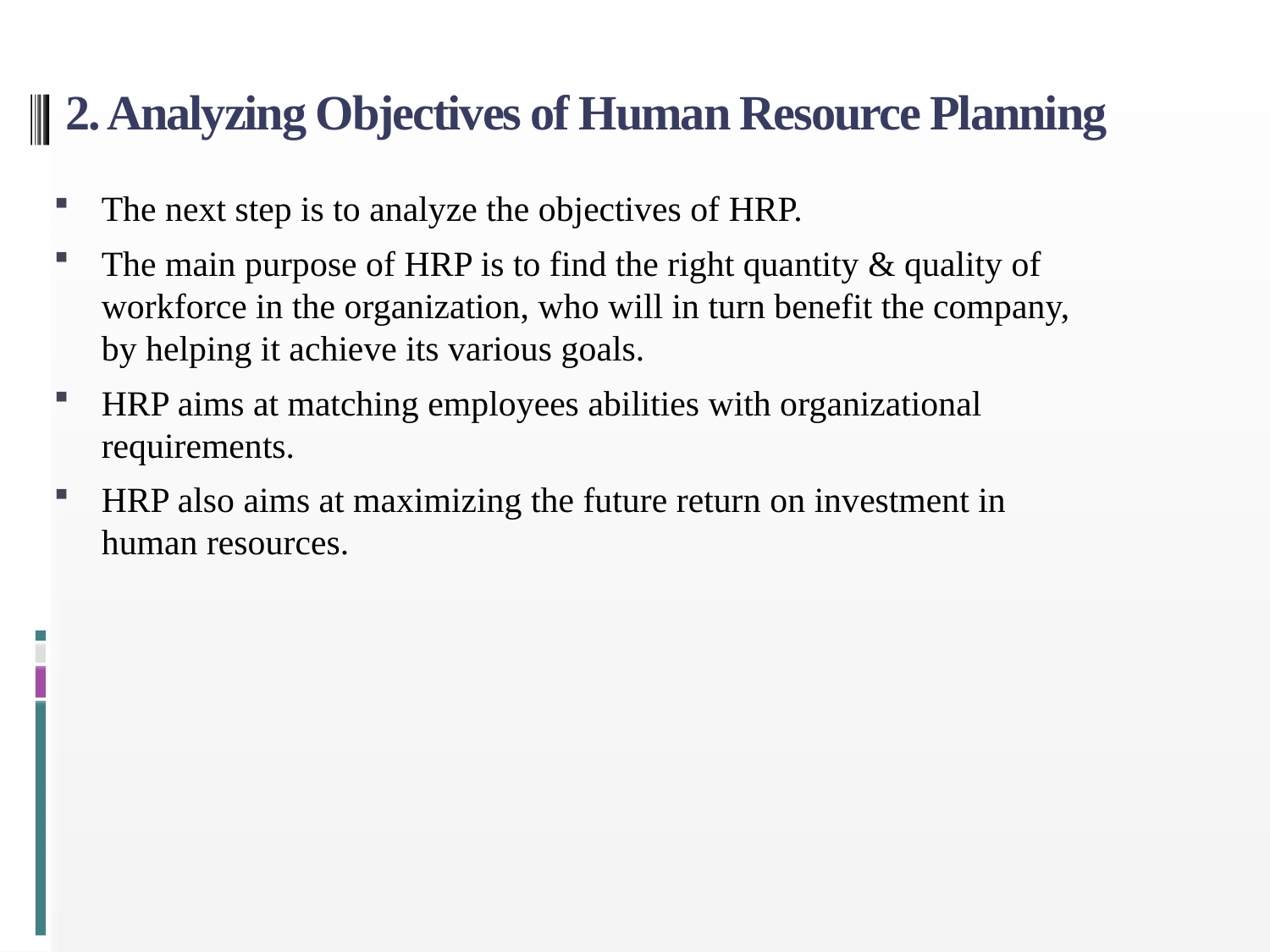

# 2. Analyzing Objectives of Human Resource Planning
The next step is to analyze the objectives of HRP.
The main purpose of HRP is to find the right quantity & quality of workforce in the organization, who will in turn benefit the company, by helping it achieve its various goals.
HRP aims at matching employees abilities with organizational requirements.
HRP also aims at maximizing the future return on investment in human resources.